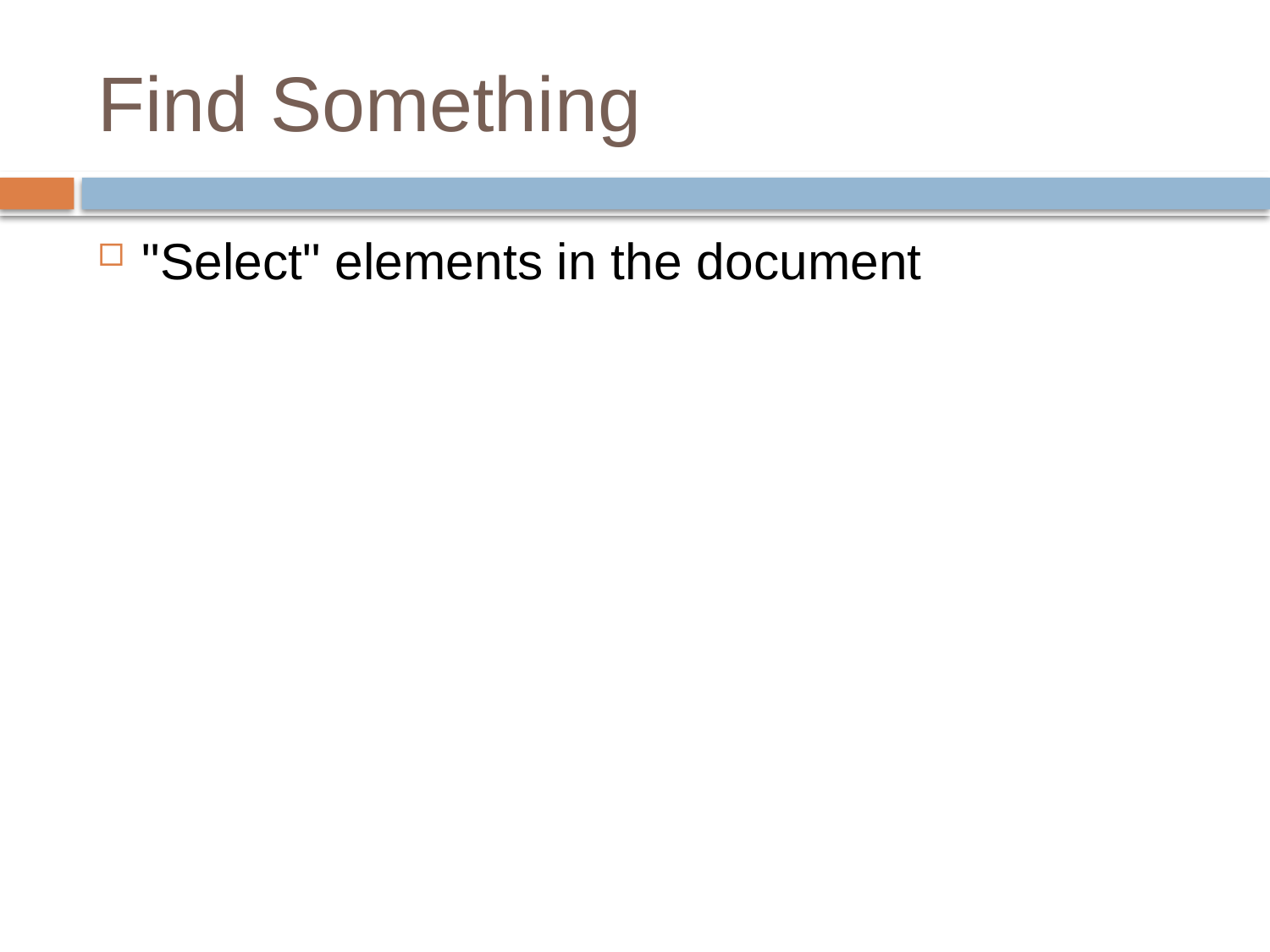

# Find Something
"Select" elements in the document